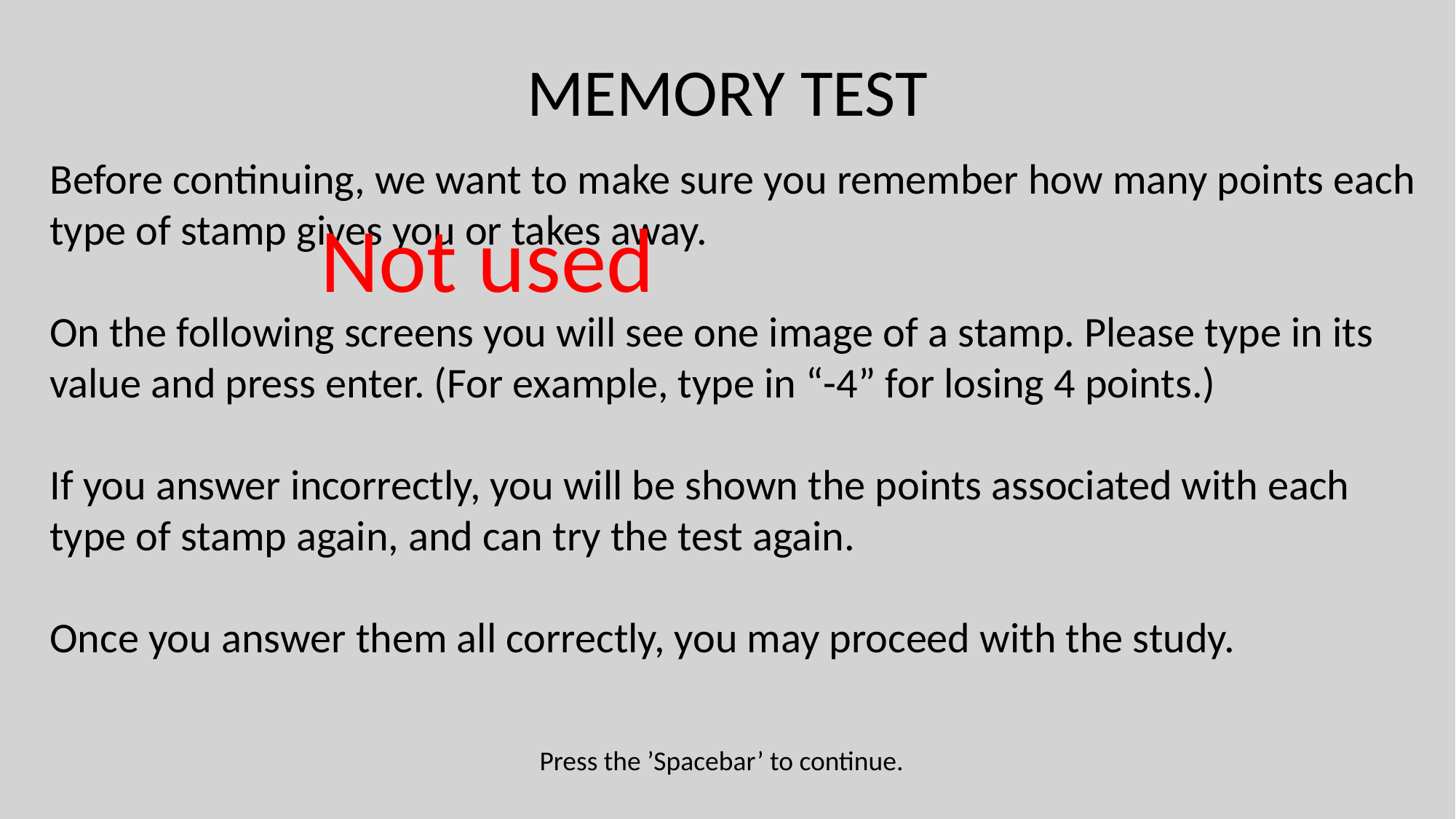

# MEMORY TEST
Before continuing, we want to make sure you remember how many points each type of stamp gives you or takes away.

On the following screens you will see one image of a stamp. Please type in its value and press enter. (For example, type in “-4” for losing 4 points.)

If you answer incorrectly, you will be shown the points associated with each type of stamp again, and can try the test again.

Once you answer them all correctly, you may proceed with the study.

Not used
Press the ’Spacebar’ to continue.